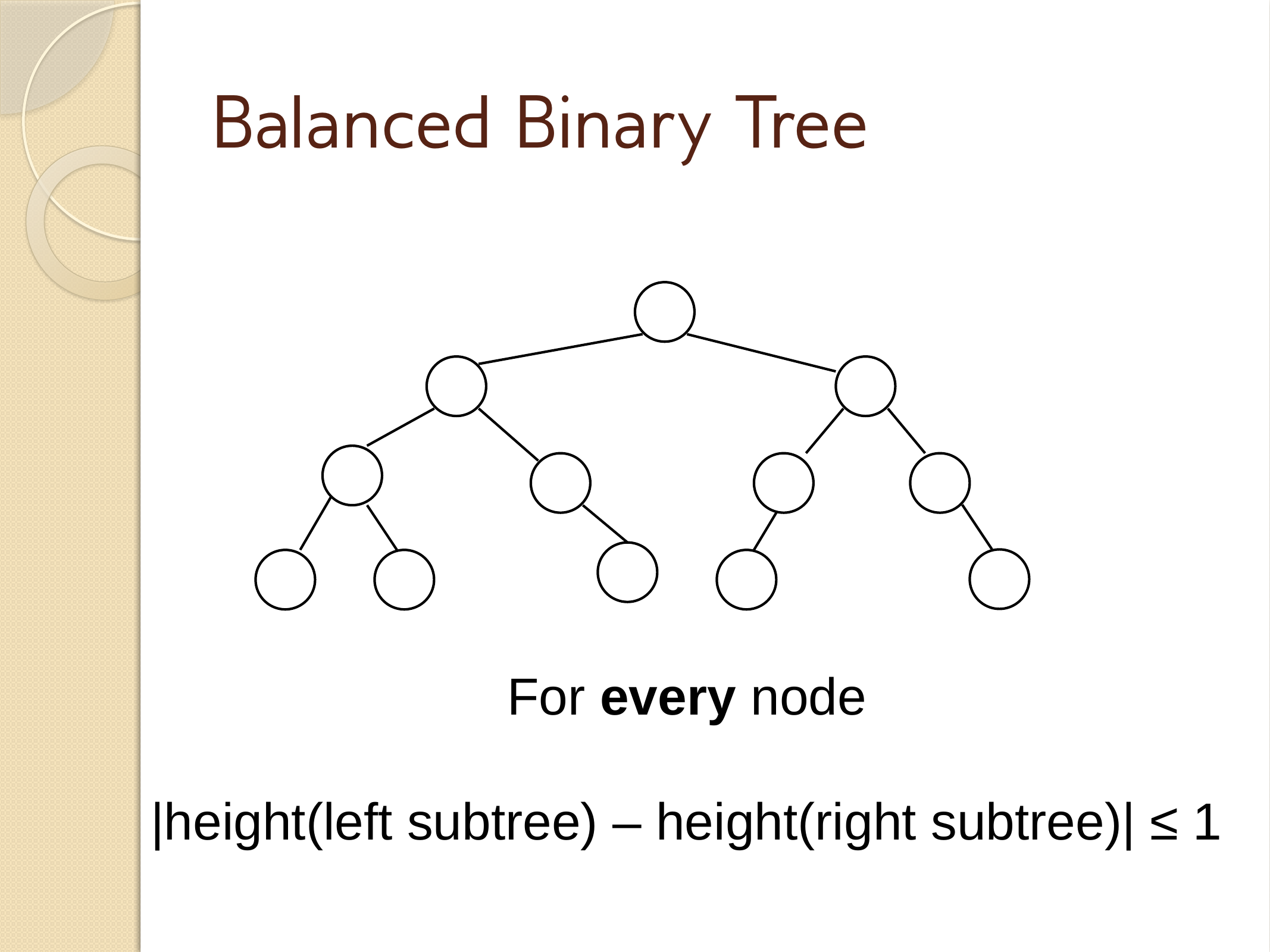

# Balanced Binary Tree

For every node

|height(left subtree) – height(right subtree)| ≤ 1